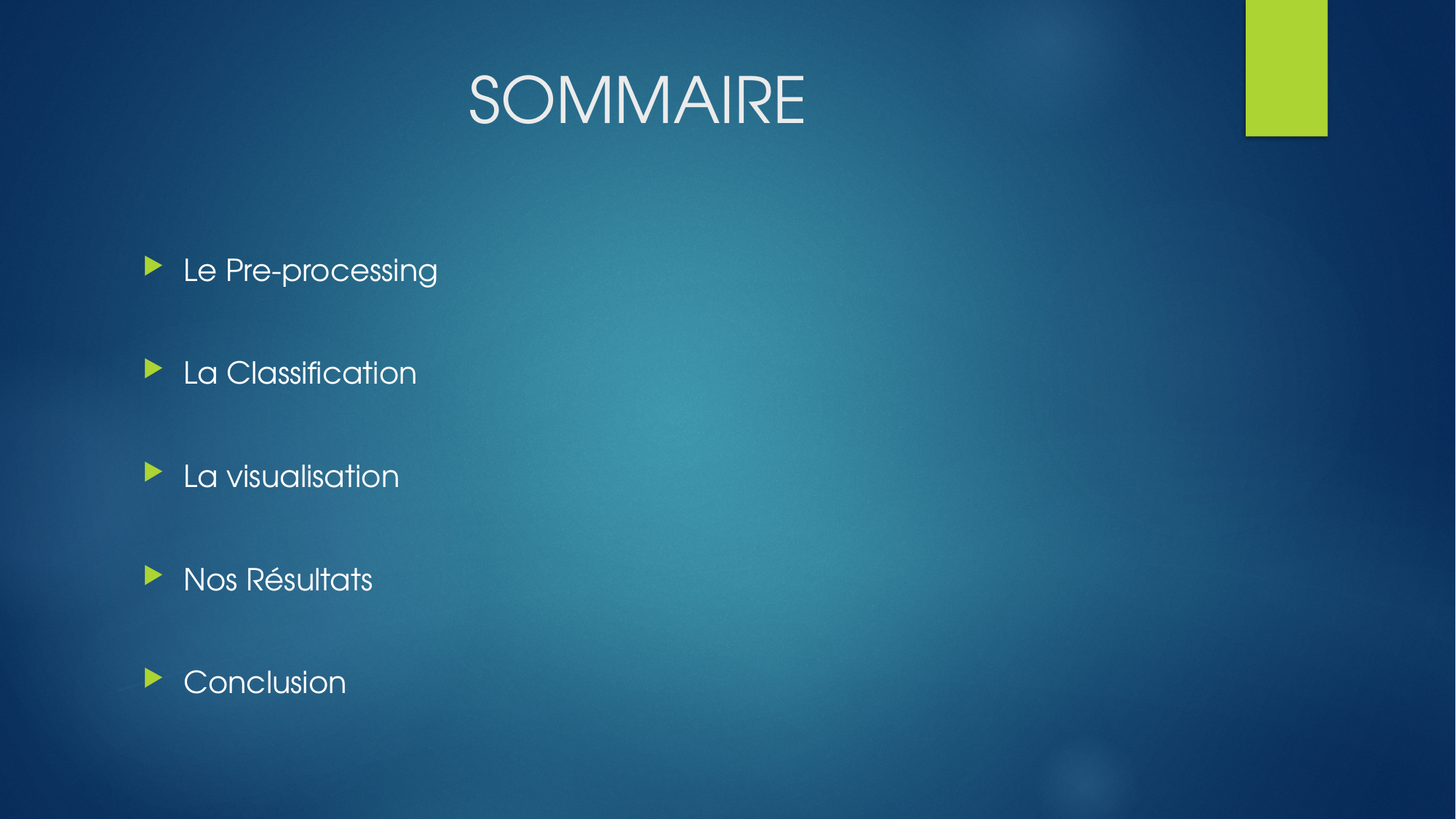

# SOMMAIRE
Le Pre-processing

La Classification

La visualisation

Nos Résultats

Conclusion